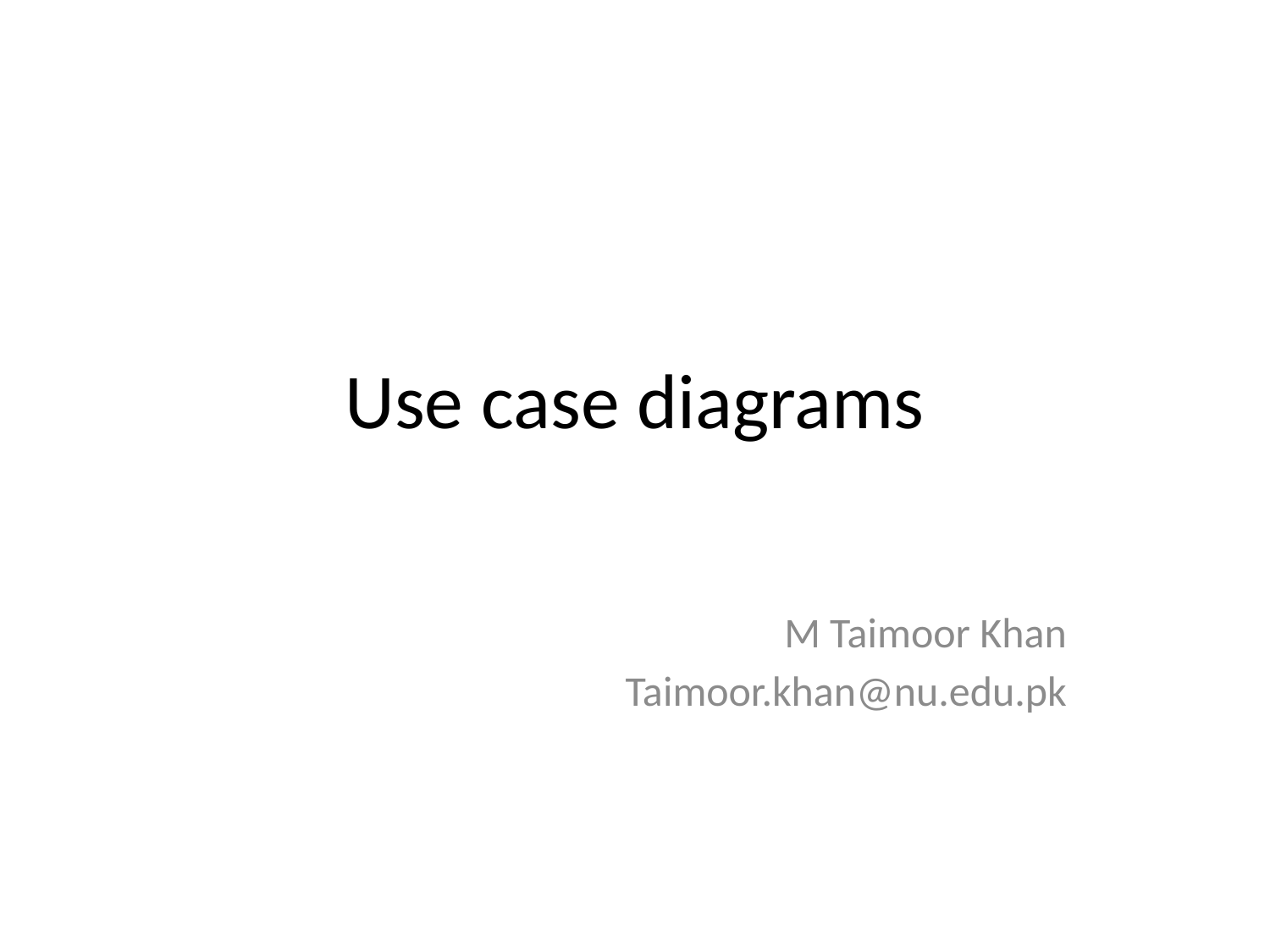

# Use case diagrams

M Taimoor Khan
Taimoor.khan@nu.edu.pk